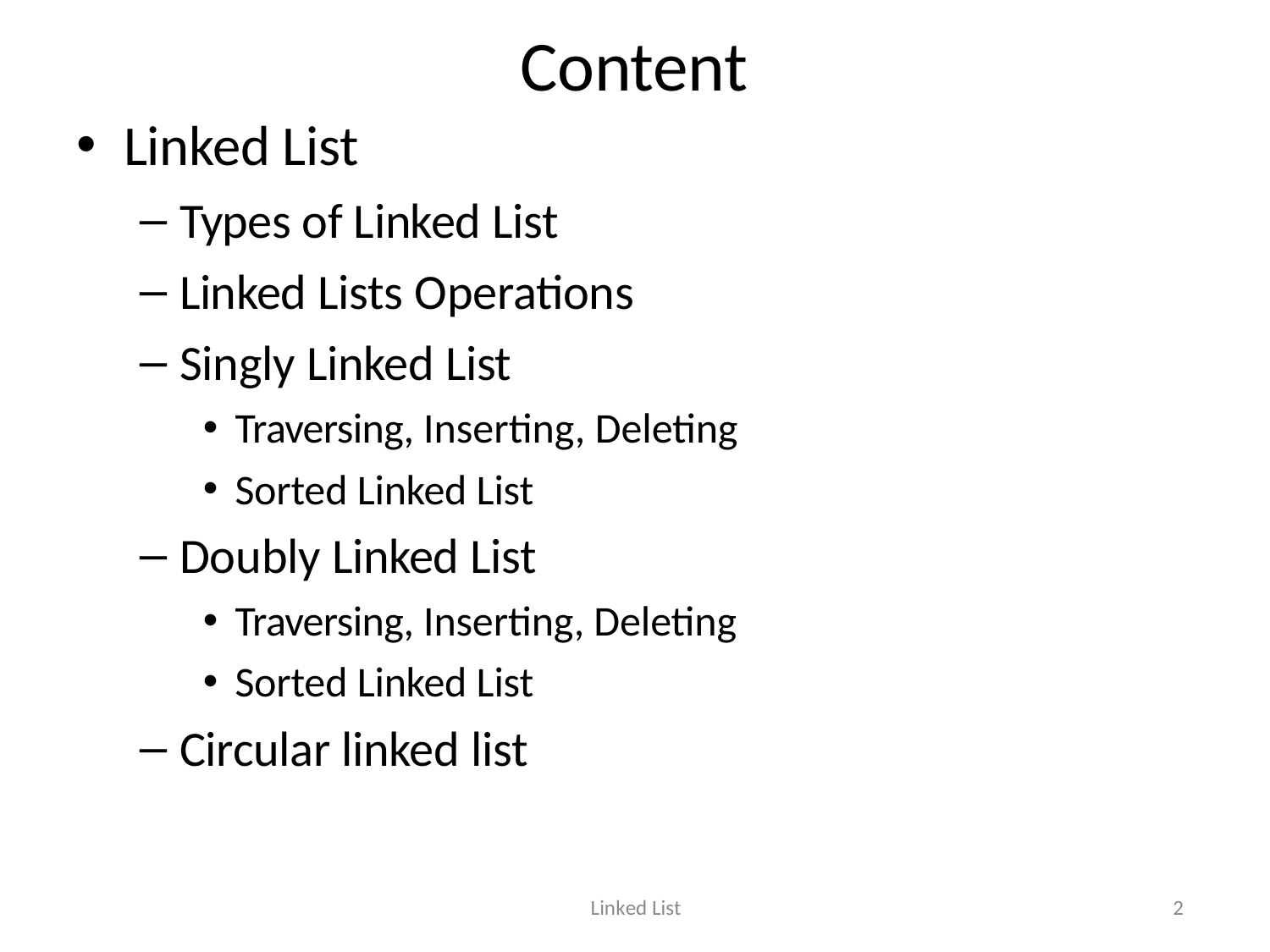

# Content
Linked List
Types of Linked List
Linked Lists Operations
Singly Linked List
Traversing, Inserting, Deleting
Sorted Linked List
Doubly Linked List
Traversing, Inserting, Deleting
Sorted Linked List
Circular linked list
Linked List
2